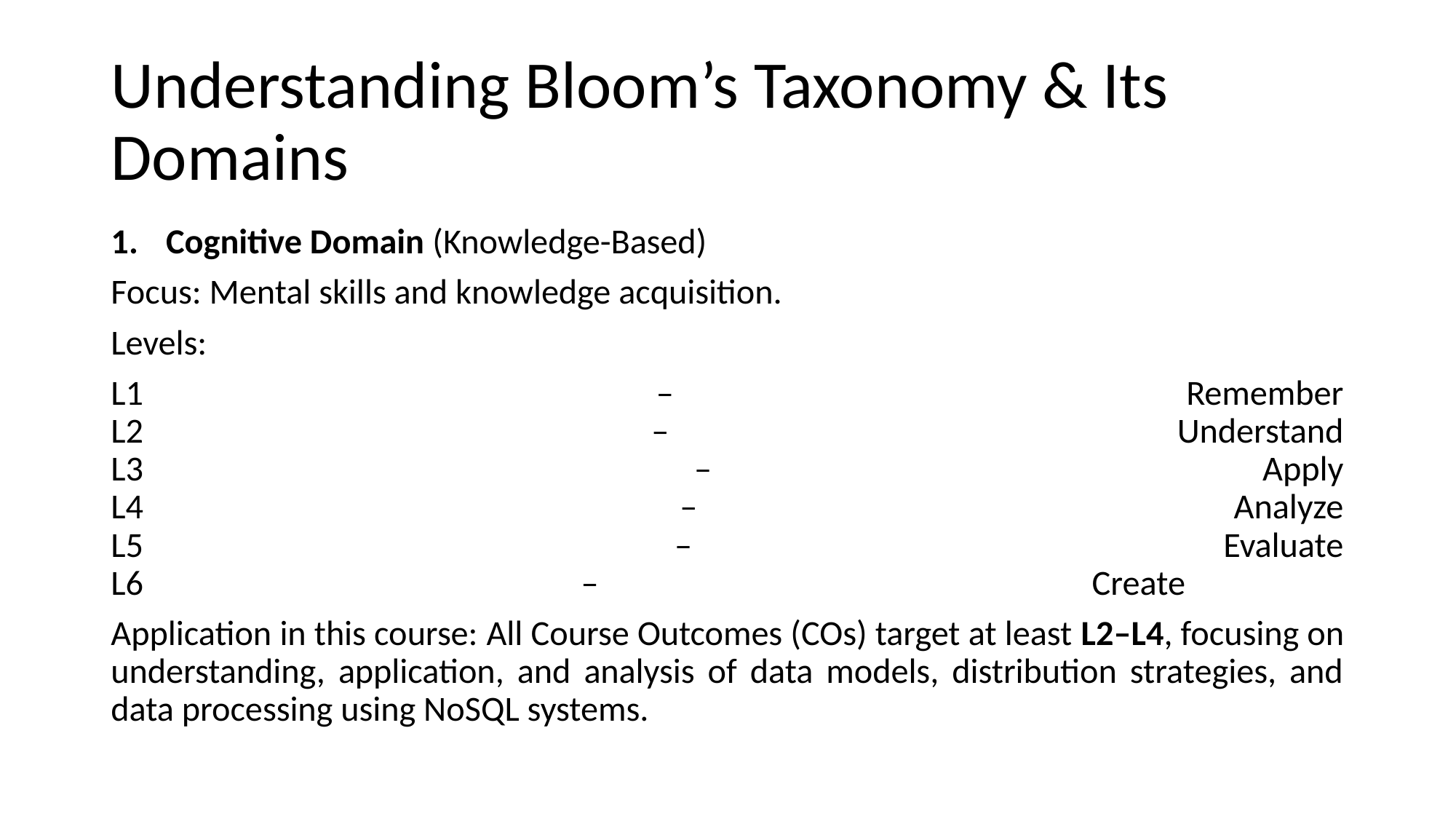

# Understanding Bloom’s Taxonomy & Its Domains
Cognitive Domain (Knowledge-Based)
Focus: Mental skills and knowledge acquisition.
Levels:
L1 – Remember
L2 – Understand
L3 – Apply
L4 – Analyze
L5 – Evaluate
L6                                                       –                                                              Create
Application in this course: All Course Outcomes (COs) target at least L2–L4, focusing on understanding, application, and analysis of data models, distribution strategies, and data processing using NoSQL systems.